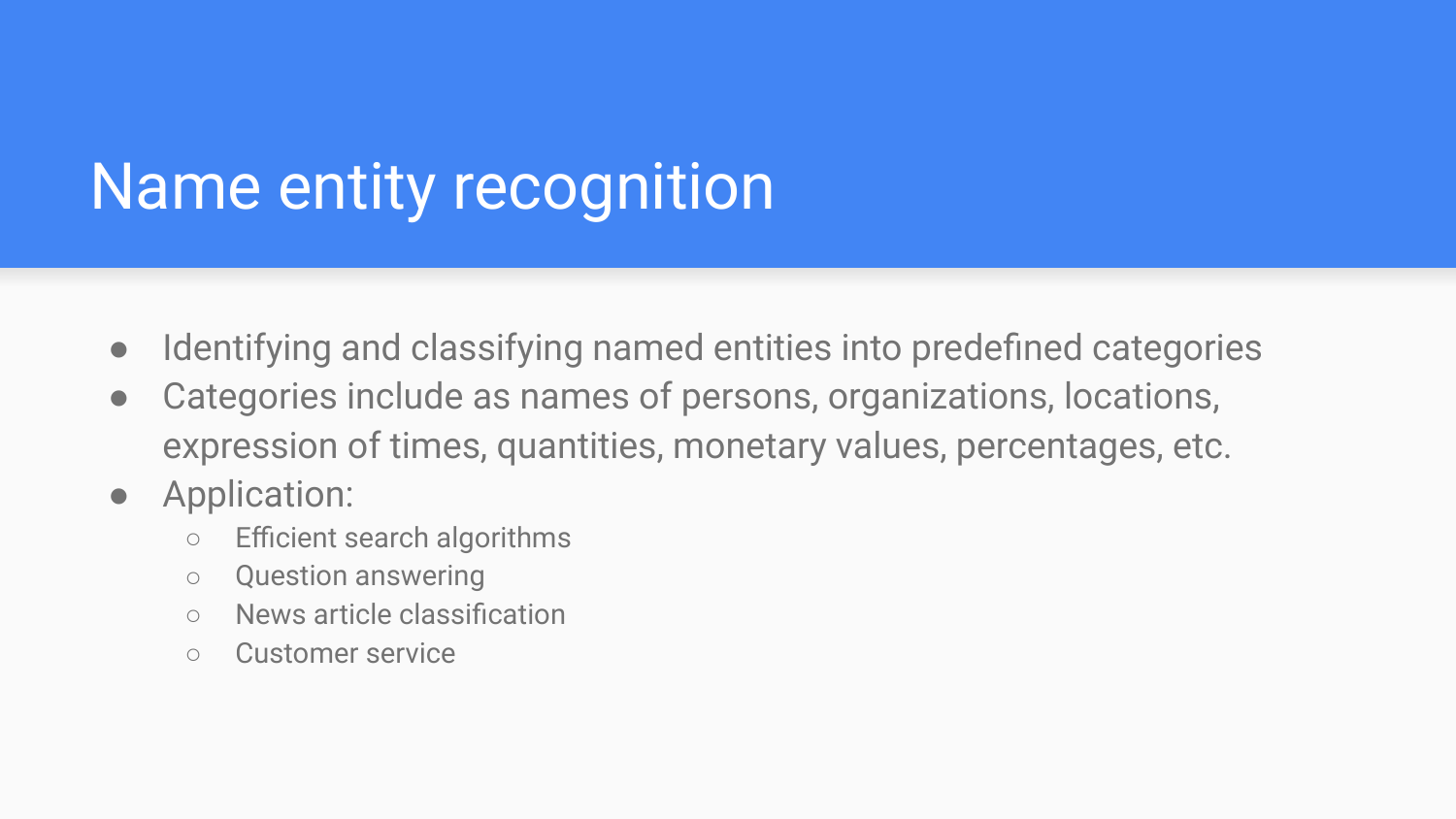

# Name entity recognition
Identifying and classifying named entities into predefined categories
Categories include as names of persons, organizations, locations, expression of times, quantities, monetary values, percentages, etc.
Application:
Efficient search algorithms
Question answering
News article classification
Customer service